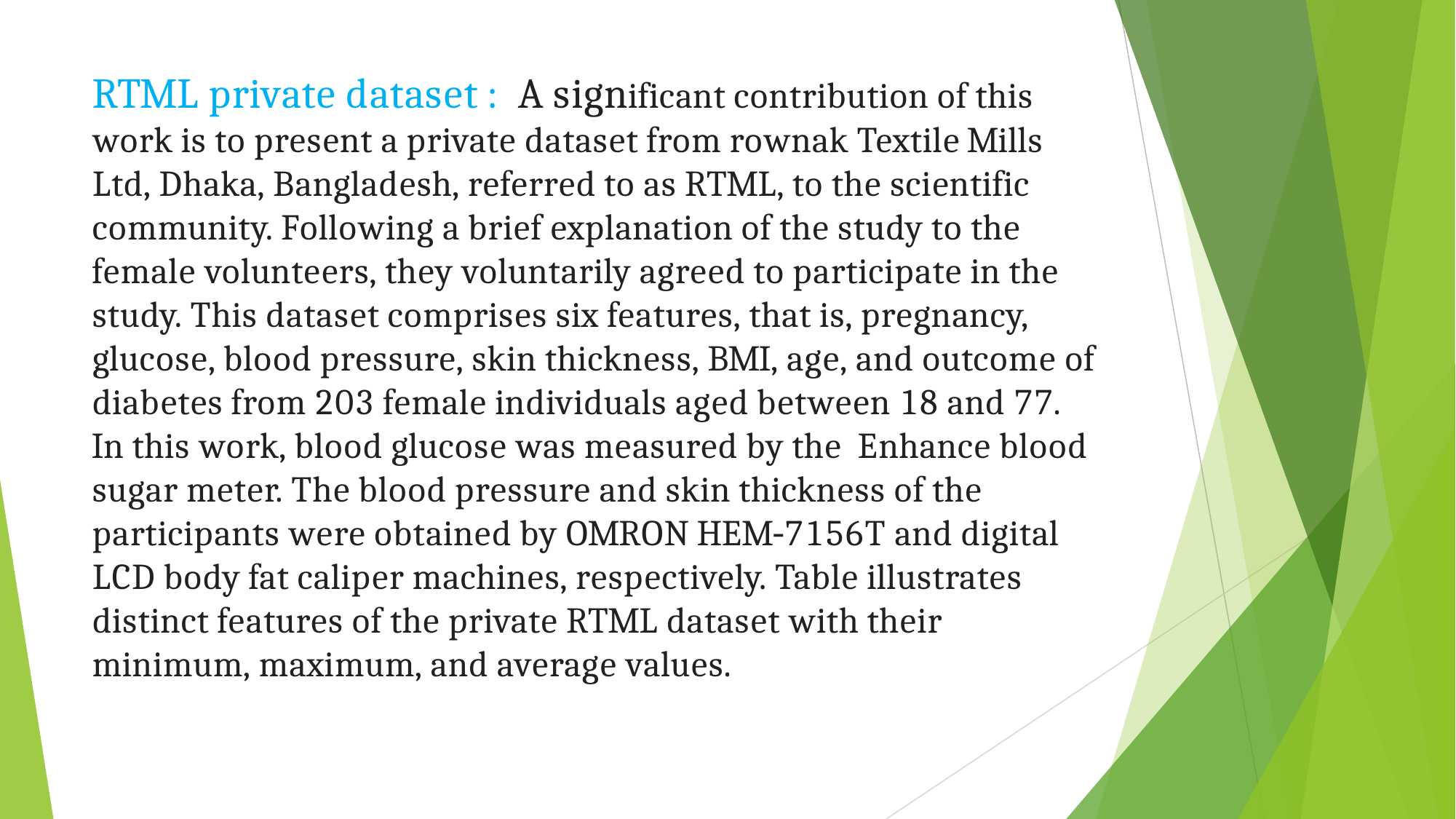

RTML private dataset :  A significant contribution of this work is to present a private dataset from rownak Textile Mills Ltd, Dhaka, Bangladesh, referred to as RTML, to the scientific community. Following a brief explanation of the study to the female volunteers, they voluntarily agreed to participate in the study. This dataset comprises six features, that is, pregnancy, glucose, blood pressure, skin thickness, BMI, age, and outcome of diabetes from 203 female individuals aged between 18 and 77. In this work, blood glucose was measured by the  Enhance blood sugar meter. The blood pressure and skin thickness of the participants were obtained by OMRON HEM‐7156T and digital LCD body fat caliper machines, respectively. Table illustrates distinct features of the private RTML dataset with their minimum, maximum, and average values.